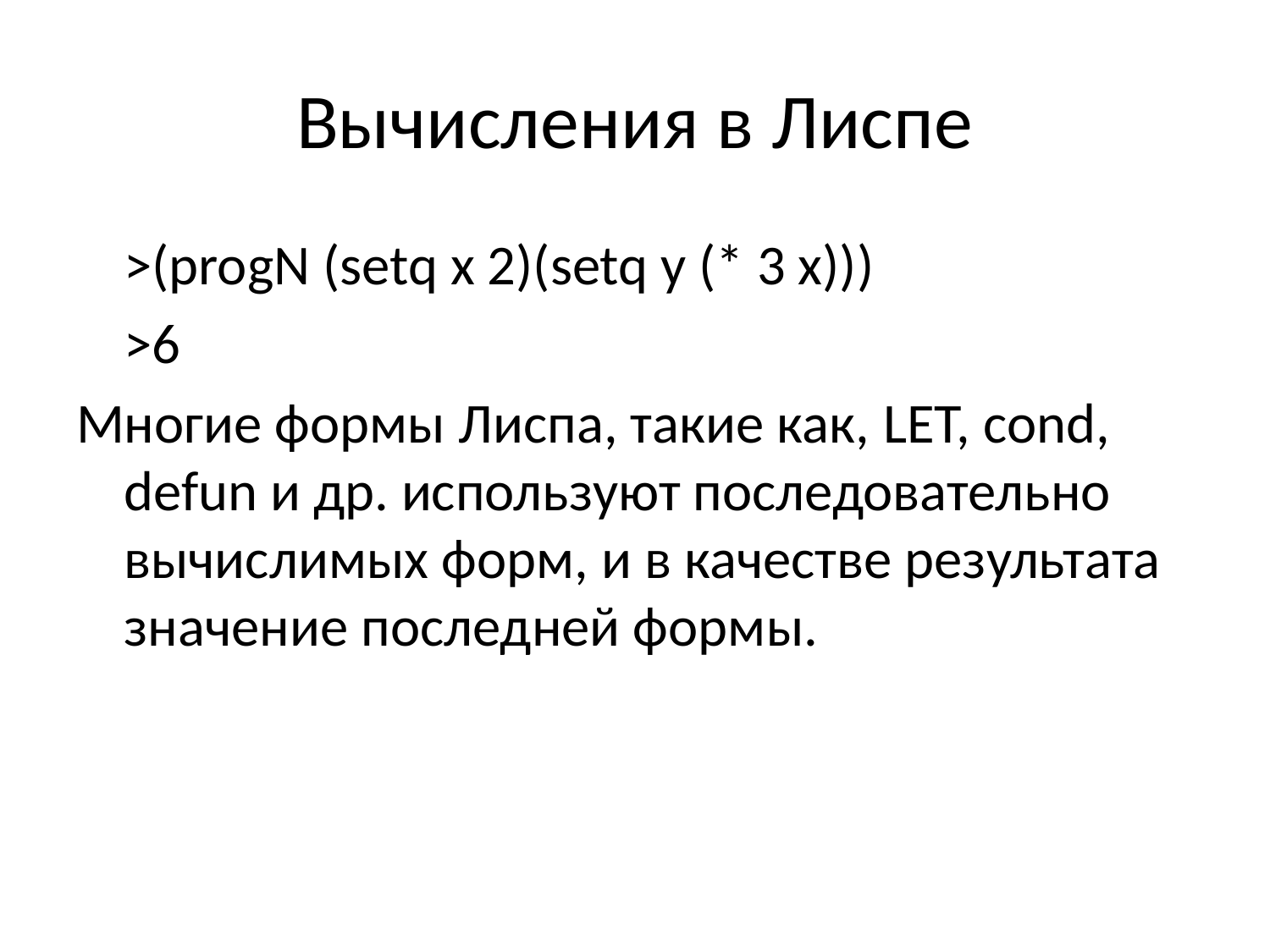

# Вычисления в Лиспе
	>(progN (setq x 2)(setq y (* 3 x)))
	>6
Многие формы Лиспа, такие как, LET, cond, defun и др. используют последовательно вычислимых форм, и в качестве результата значение последней формы.